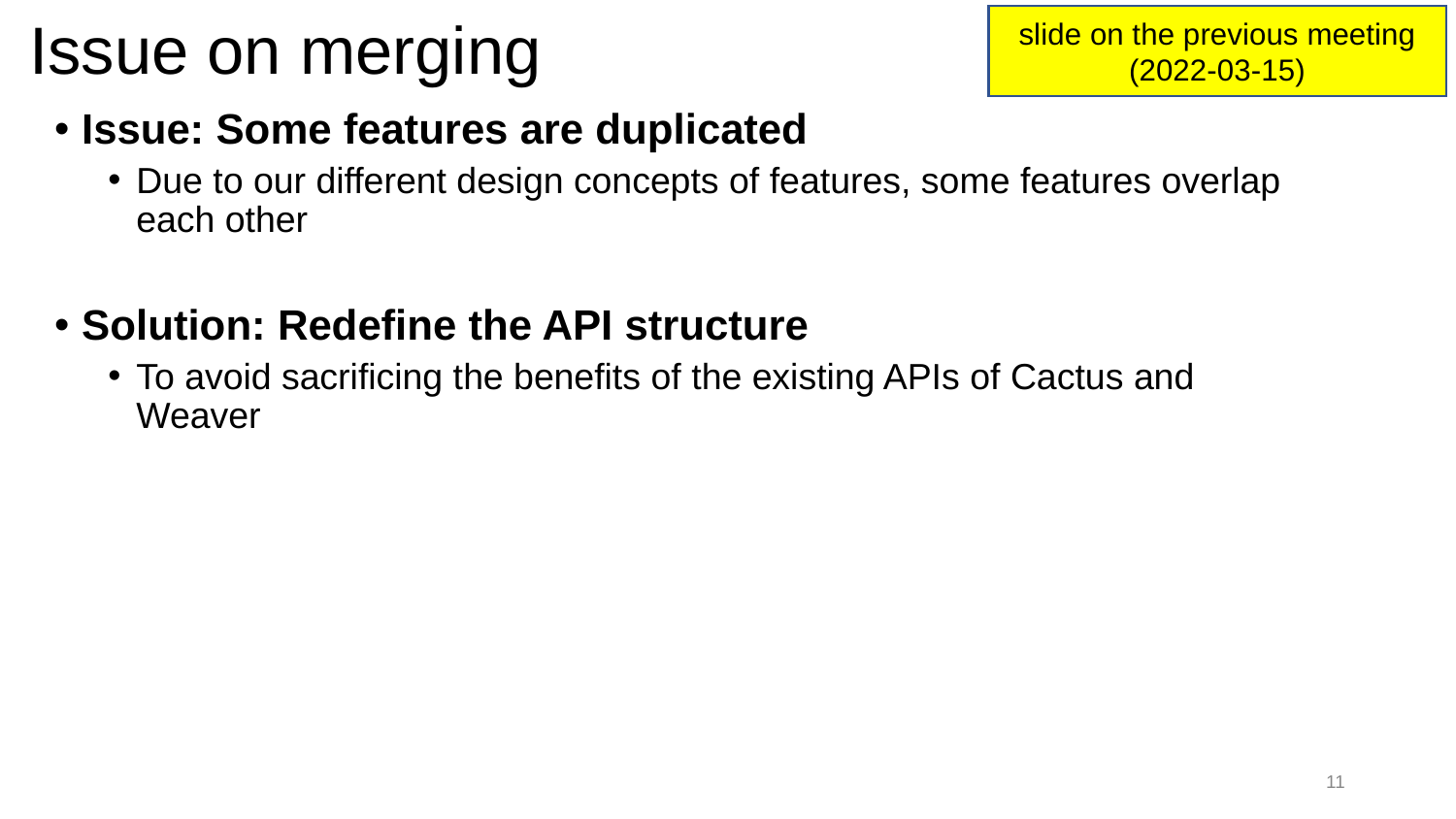

# Issue on merging
slide on the previous meeting
(2022-03-15)
Issue: Some features are duplicated
Due to our different design concepts of features, some features overlap each other

Solution: Redefine the API structure
To avoid sacrificing the benefits of the existing APIs of Cactus and Weaver

11